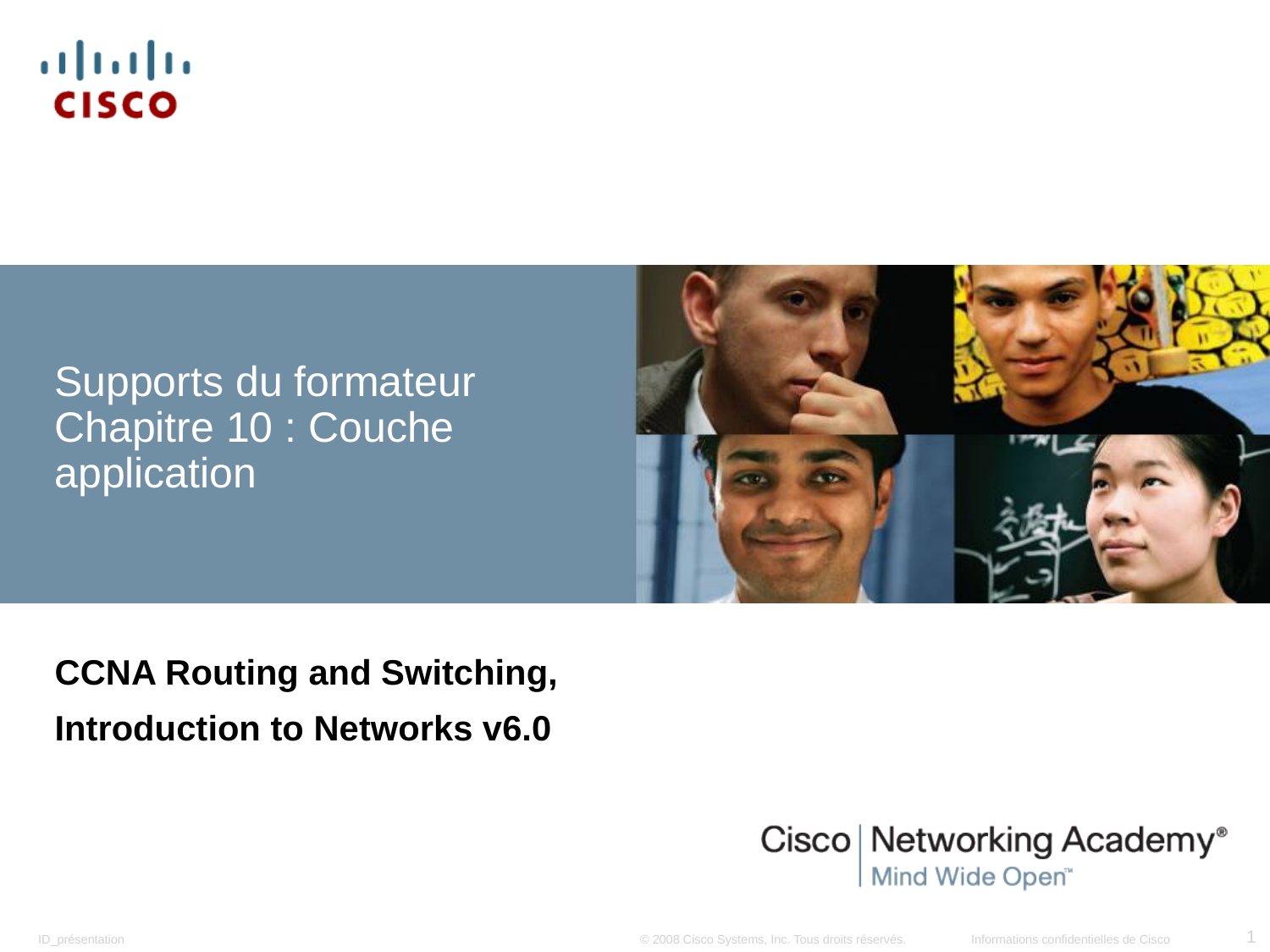

# Supports du formateur Chapitre 10 : Couche application
CCNA Routing and Switching,
Introduction to Networks v6.0